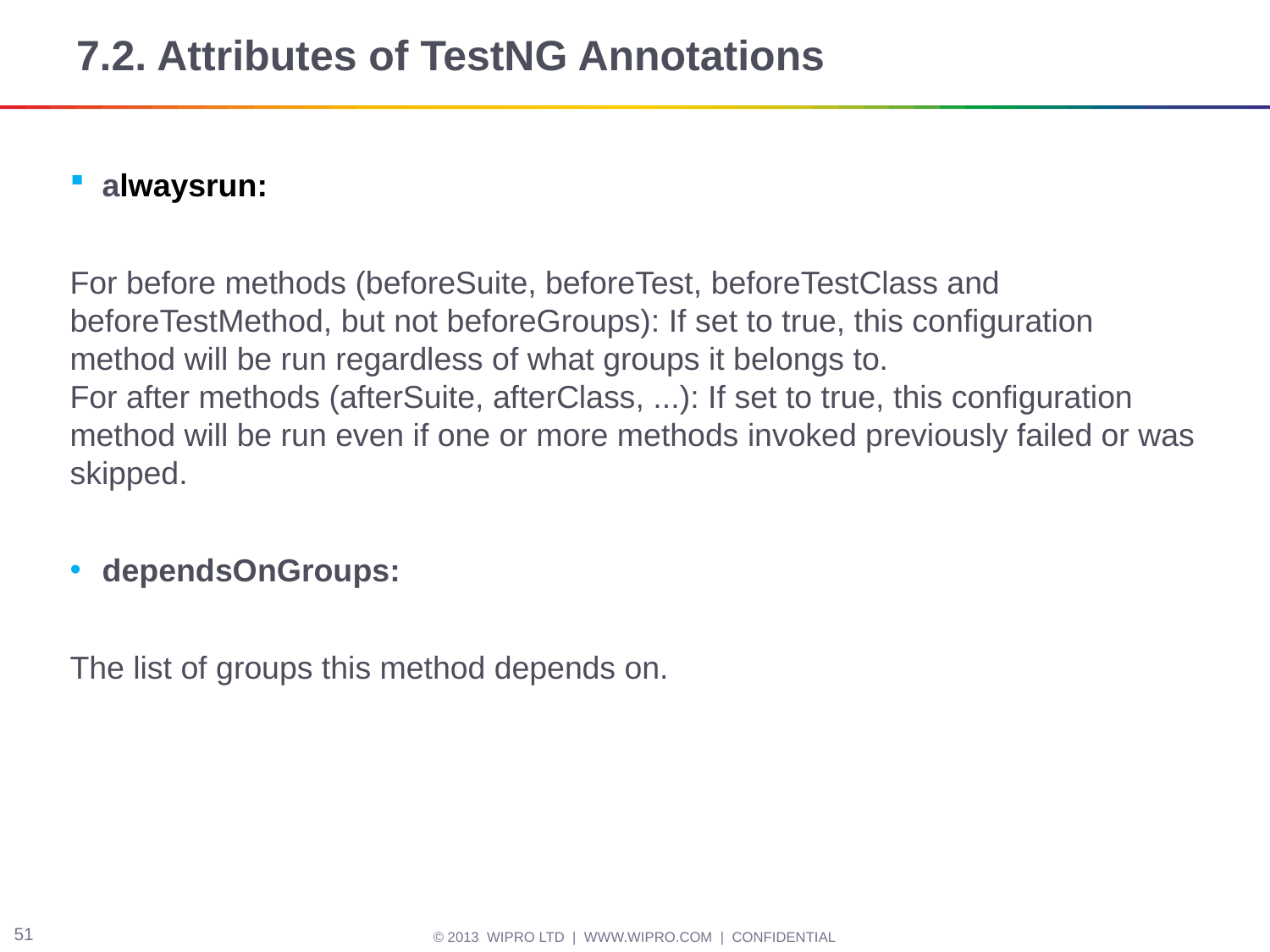

# 7.2. Attributes of TestNG Annotations
alwaysrun:

For before methods (beforeSuite, beforeTest, beforeTestClass and beforeTestMethod, but not beforeGroups): If set to true, this configuration method will be run regardless of what groups it belongs to. 
For after methods (afterSuite, afterClass, ...): If set to true, this configuration method will be run even if one or more methods invoked previously failed or was skipped.

dependsOnGroups:

The list of groups this method depends on.